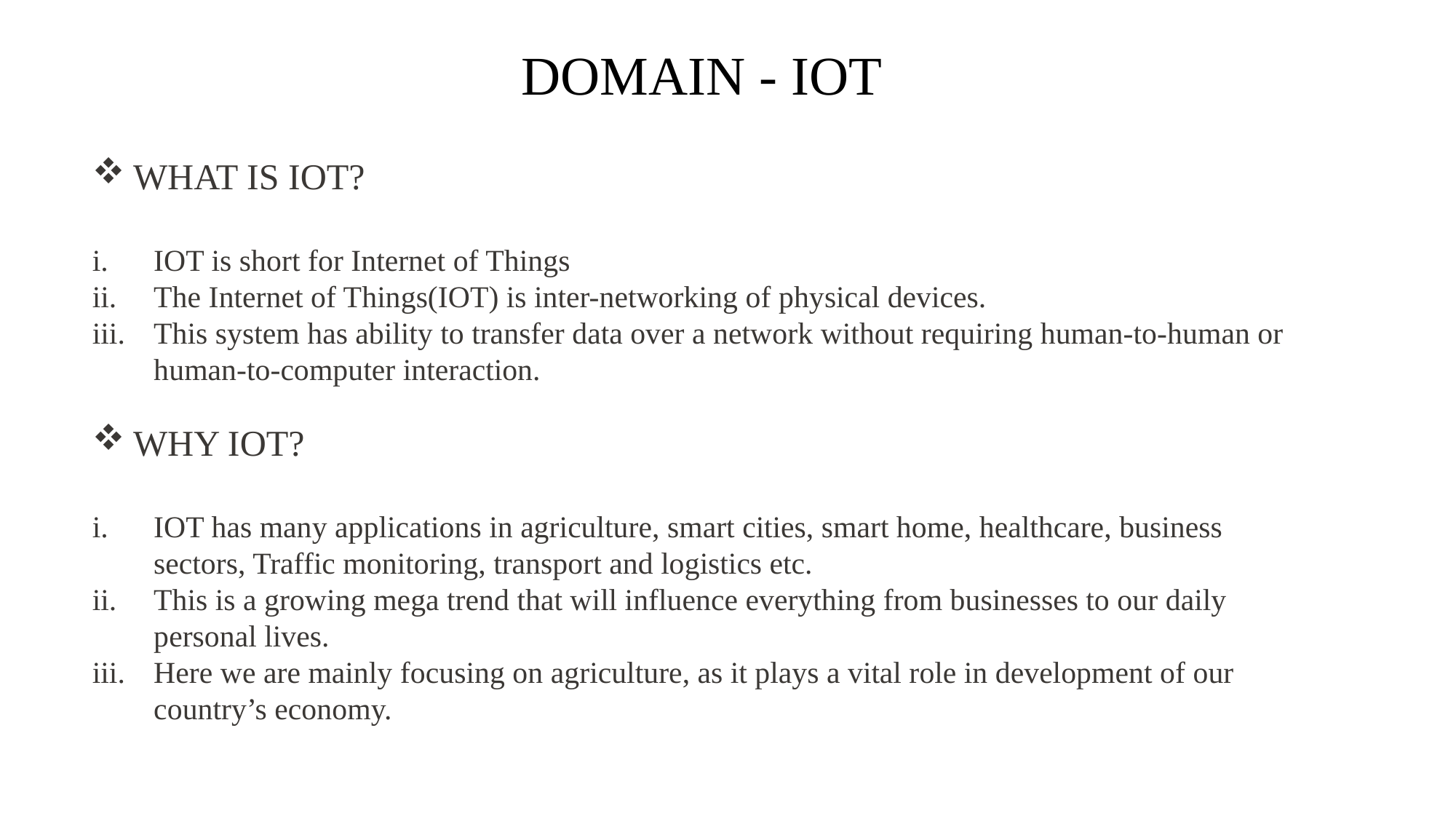

DOMAIN - IOT
WHAT IS IOT?

IOT is short for Internet of Things
The Internet of Things(IOT) is inter-networking of physical devices.
This system has ability to transfer data over a network without requiring human-to-human or human-to-computer interaction.
WHY IOT?

IOT has many applications in agriculture, smart cities, smart home, healthcare, business sectors, Traffic monitoring, transport and logistics etc.
This is a growing mega trend that will influence everything from businesses to our daily personal lives.
Here we are mainly focusing on agriculture, as it plays a vital role in development of our country’s economy.